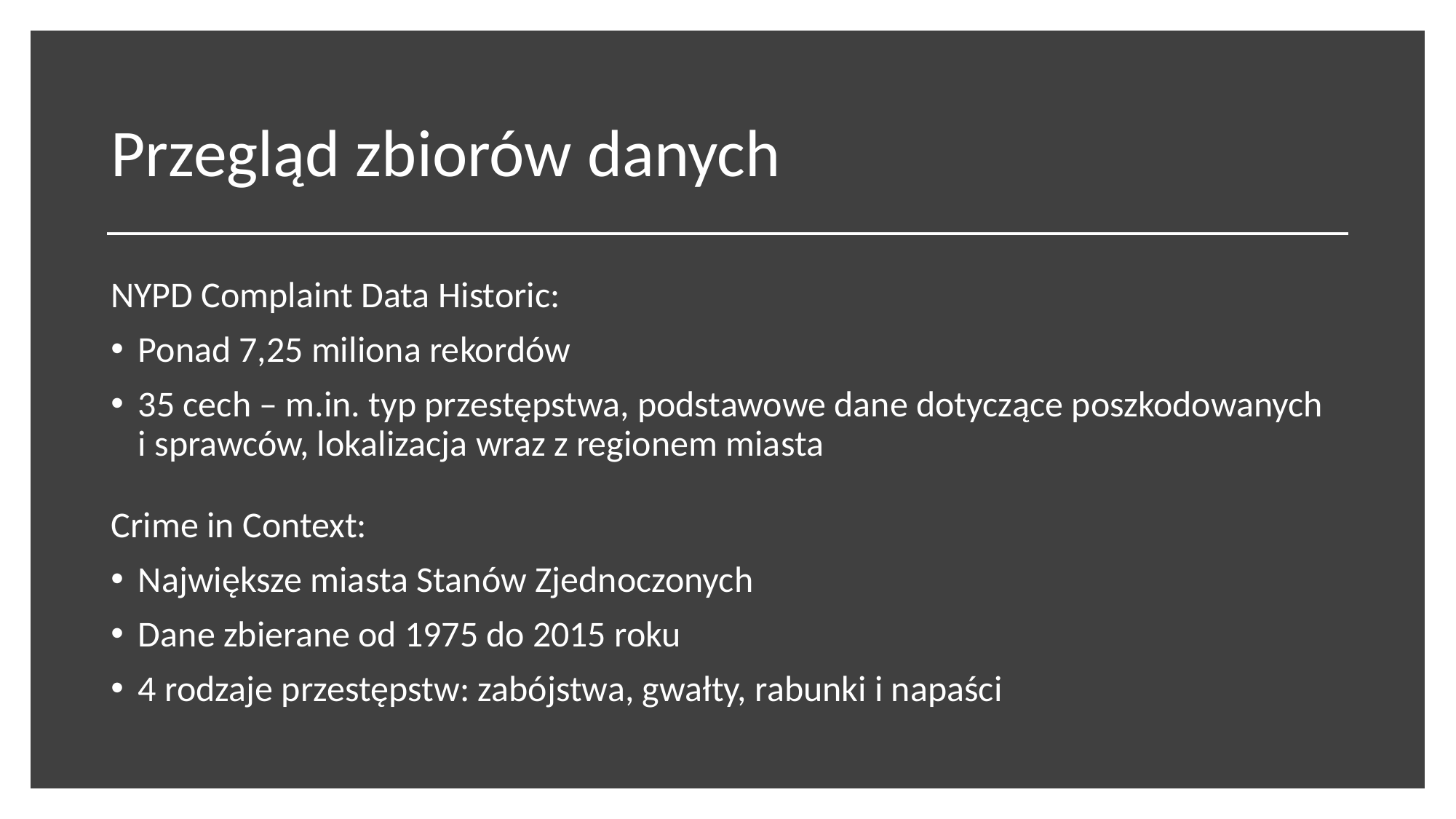

# Przegląd zbiorów danych
NYPD Complaint Data Historic:
Ponad 7,25 miliona rekordów
35 cech – m.in. typ przestępstwa, podstawowe dane dotyczące poszkodowanych
i sprawców, lokalizacja wraz z regionem miasta
Crime in Context:
Największe miasta Stanów Zjednoczonych
Dane zbierane od 1975 do 2015 roku
4 rodzaje przestępstw: zabójstwa, gwałty, rabunki i napaści